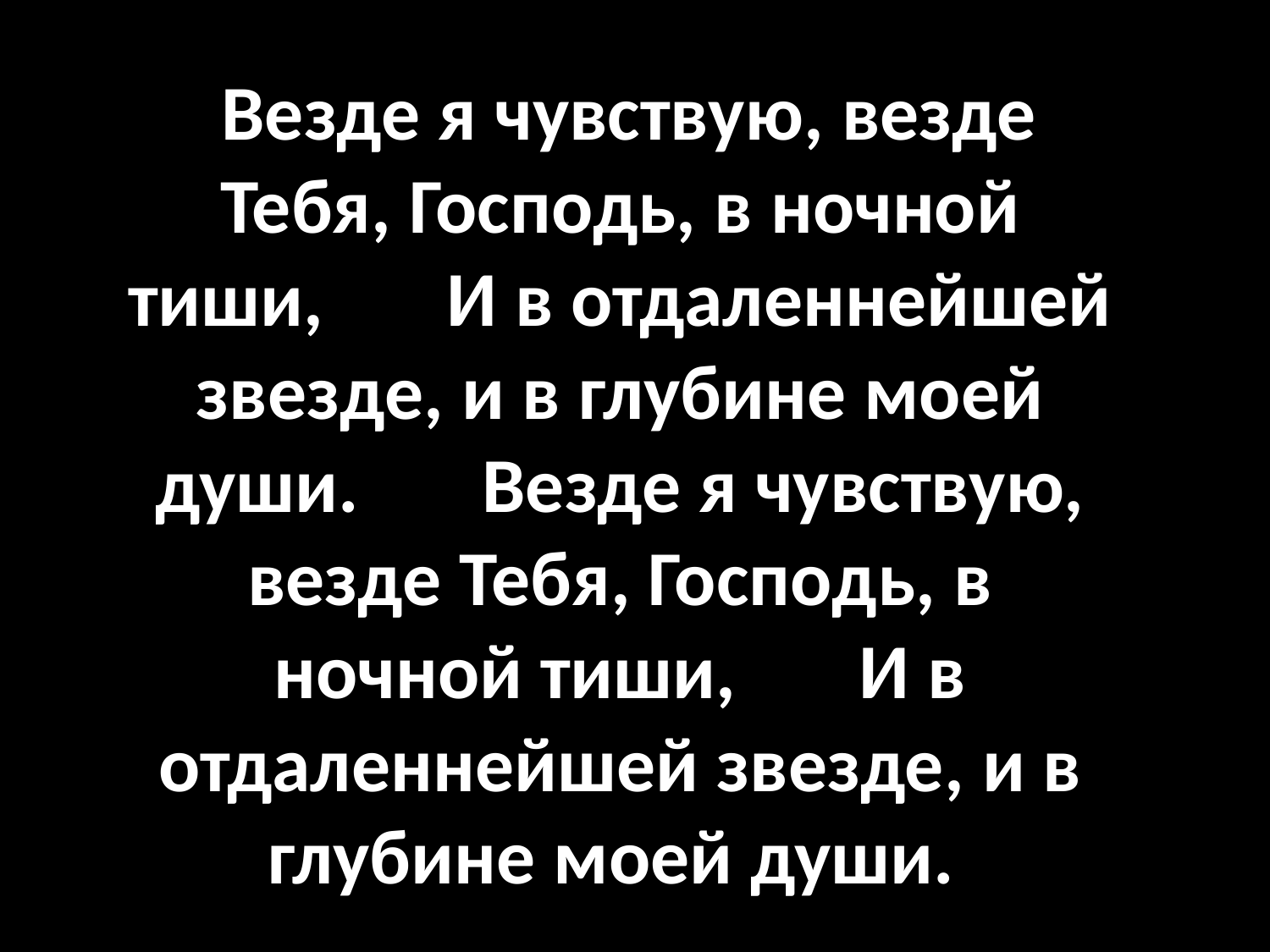

Везде я чувствую, везде Тебя, Господь, в ночной тиши,       И в отдаленнейшей звезде, и в глубине моей души.       Везде я чувствую, везде Тебя, Господь, в ночной тиши,       И в отдаленнейшей звезде, и в глубине моей души.